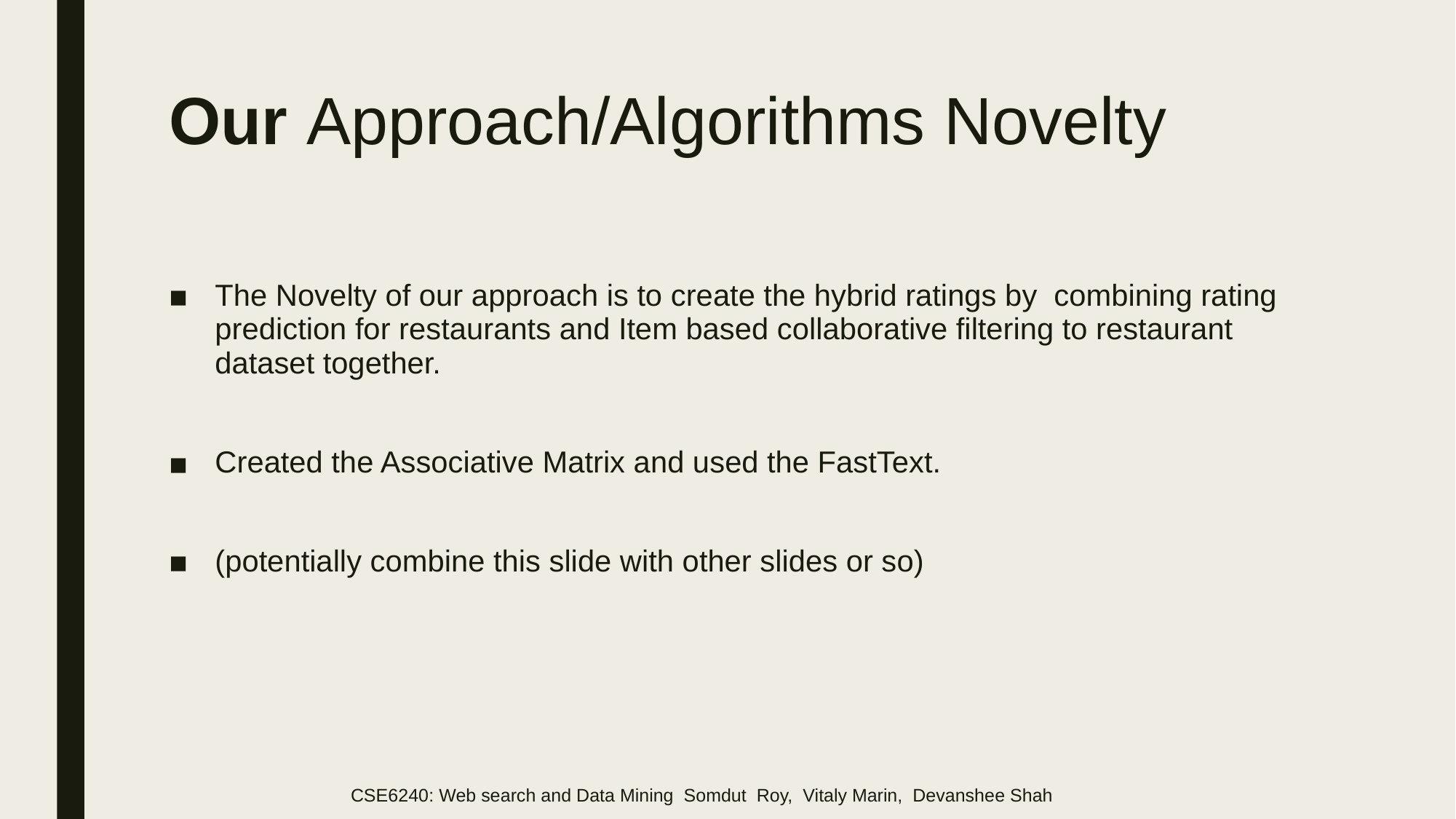

# Our Approach/Algorithms Novelty
The Novelty of our approach is to create the hybrid ratings by  combining rating prediction for restaurants and Item based collaborative filtering to restaurant dataset together.

Created the Associative Matrix and used the FastText.

(potentially combine this slide with other slides or so)
CSE6240: Web search and Data Mining  Somdut  Roy,  Vitaly Marin,  Devanshee Shah
16